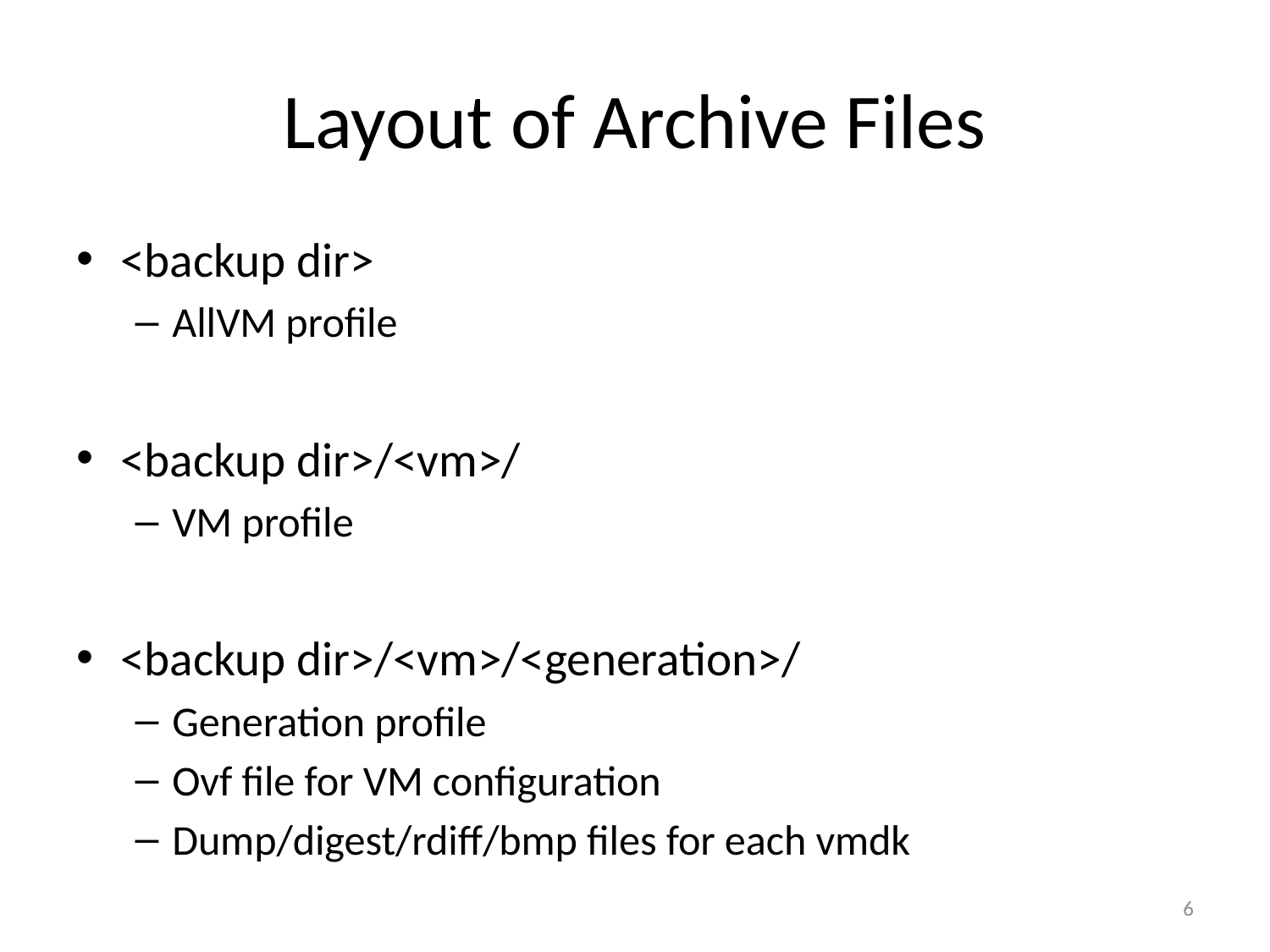

# Layout of Archive Files
<backup dir>
AllVM profile

<backup dir>/<vm>/
VM profile

<backup dir>/<vm>/<generation>/
Generation profile
Ovf file for VM configuration
Dump/digest/rdiff/bmp files for each vmdk
6